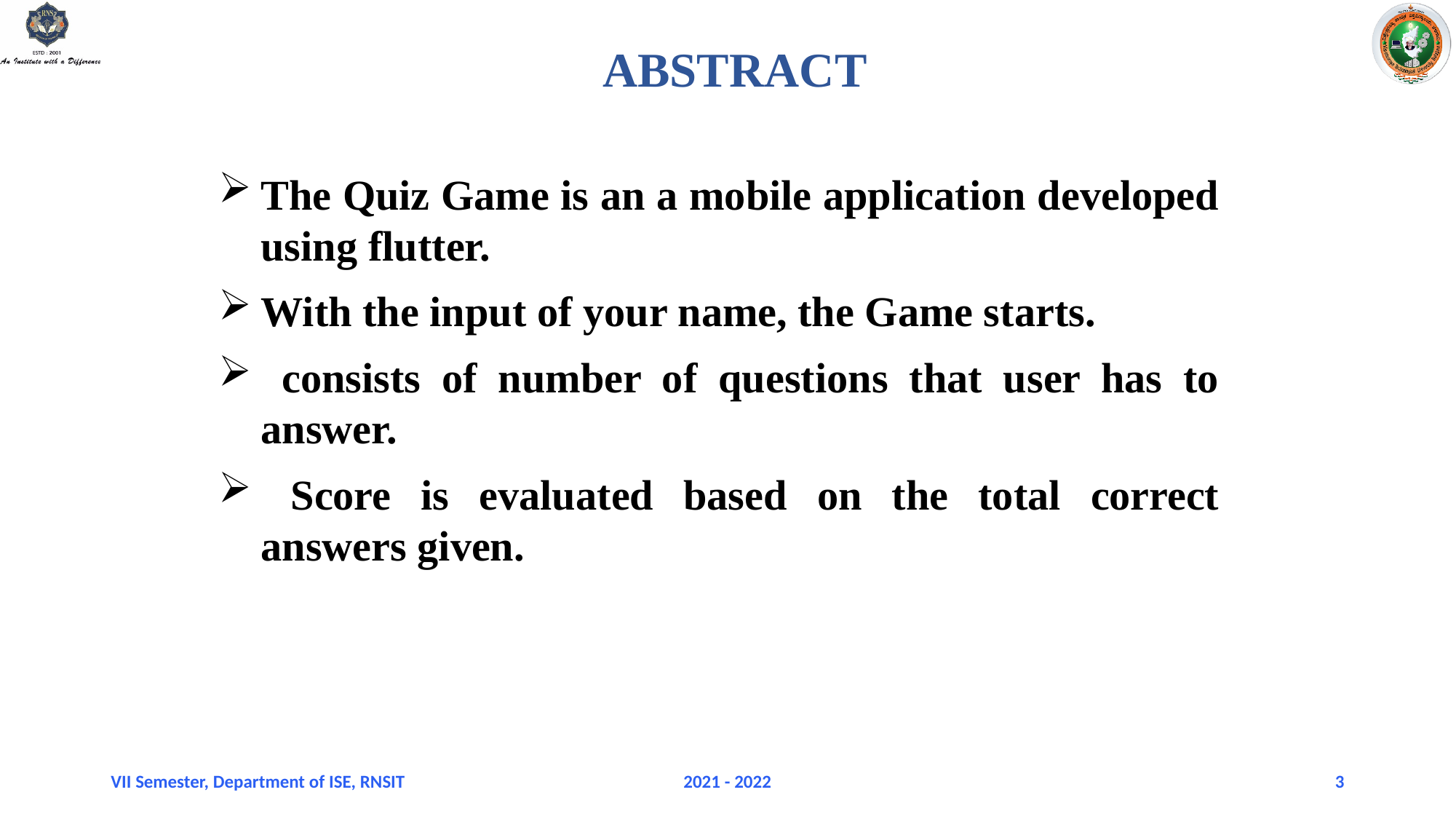

# ABSTRACT
The Quiz Game is an a mobile application developed using flutter.
With the input of your name, the Game starts.
 consists of number of questions that user has to answer.
 Score is evaluated based on the total correct answers given.

VII Semester, Department of ISE, RNSIT
2021 - 2022
3